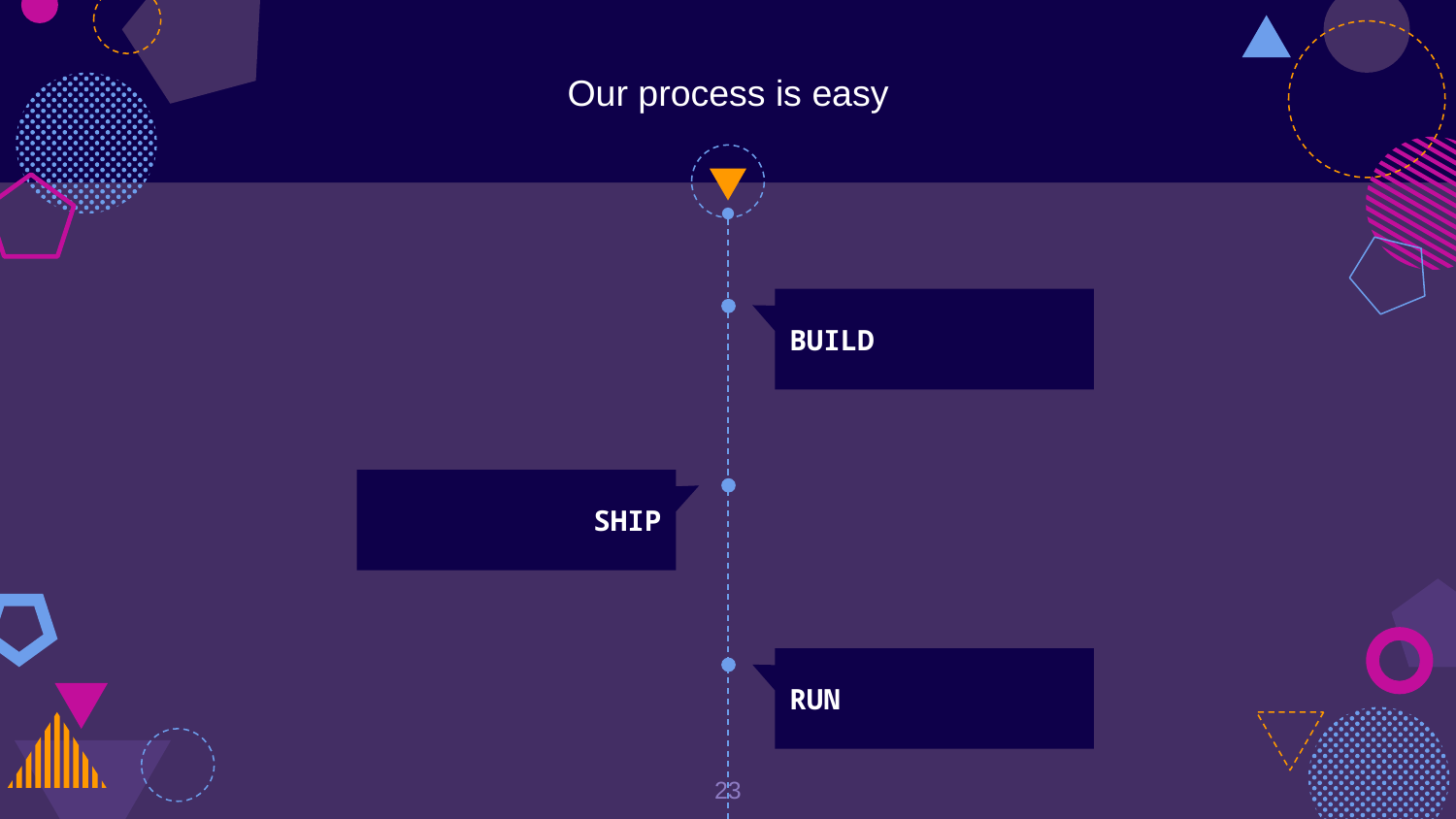

# Our process is easy
BUILD

SHIP

RUN

23